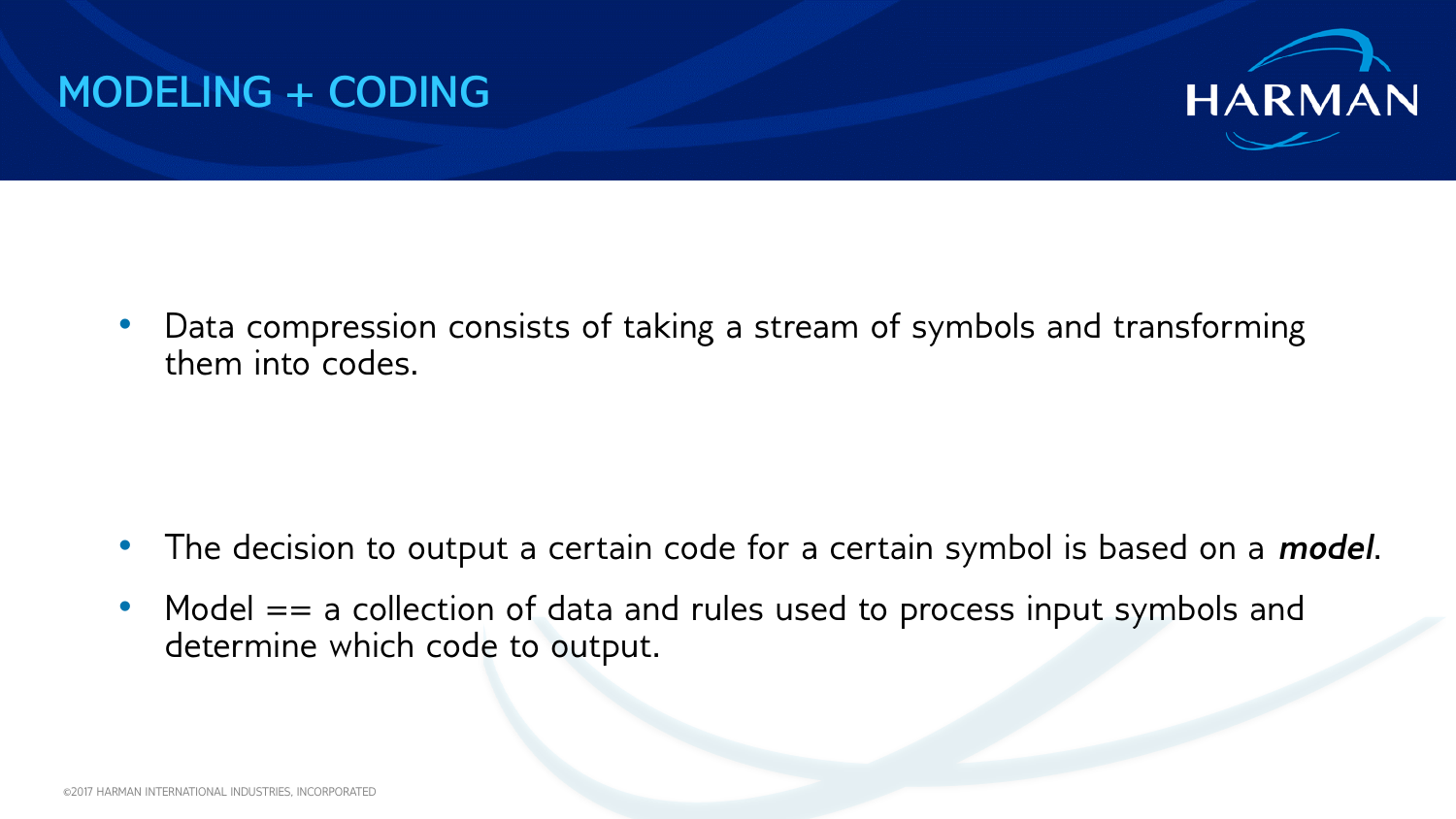

Modeling + coding

#

Data compression consists of taking a stream of symbols and transforming them into codes.

The decision to output a certain code for a certain symbol is based on a model.
Model == a collection of data and rules used to process input symbols and determine which code to output.